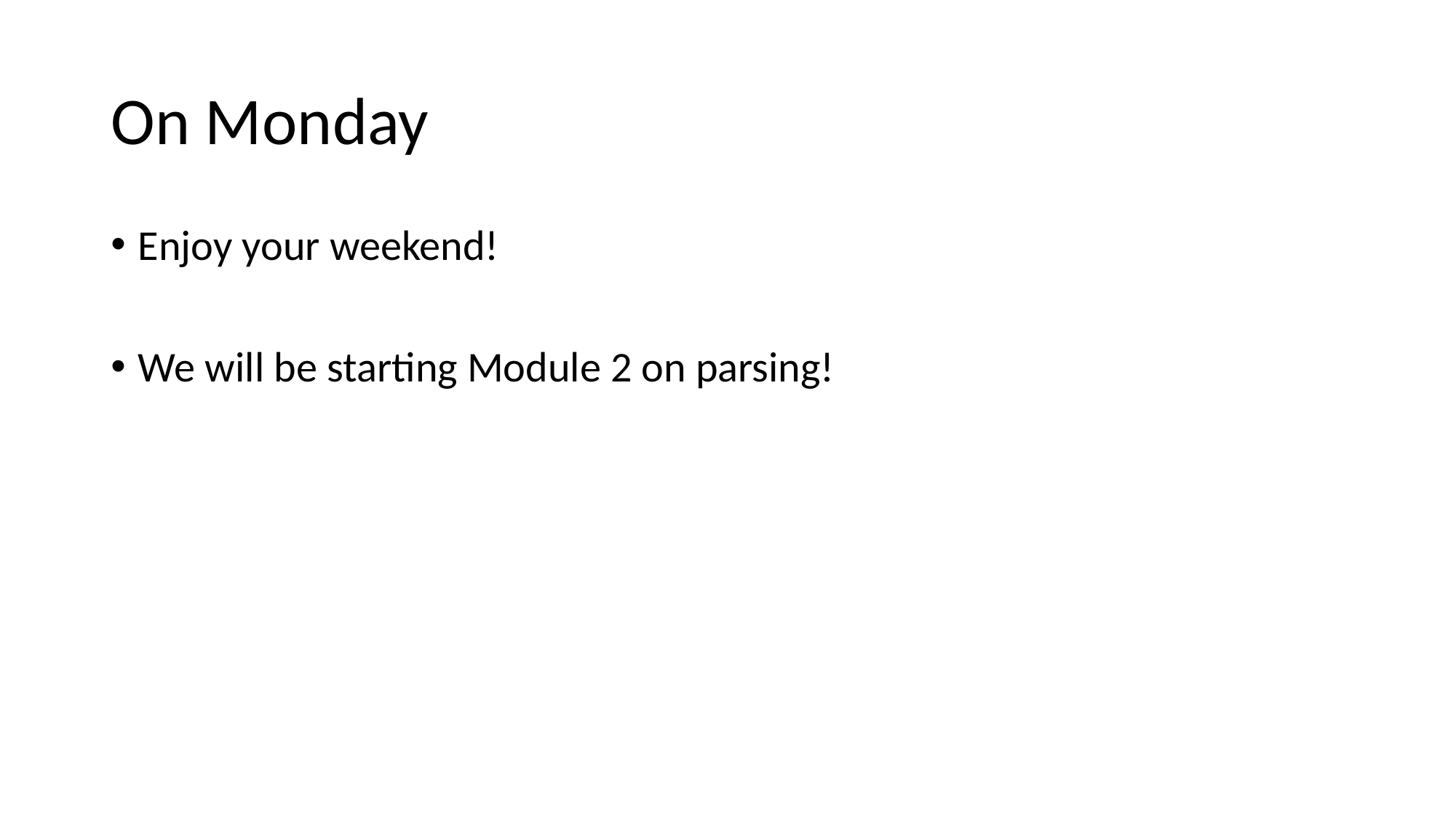

# On Monday
Enjoy your weekend!

We will be starting Module 2 on parsing!